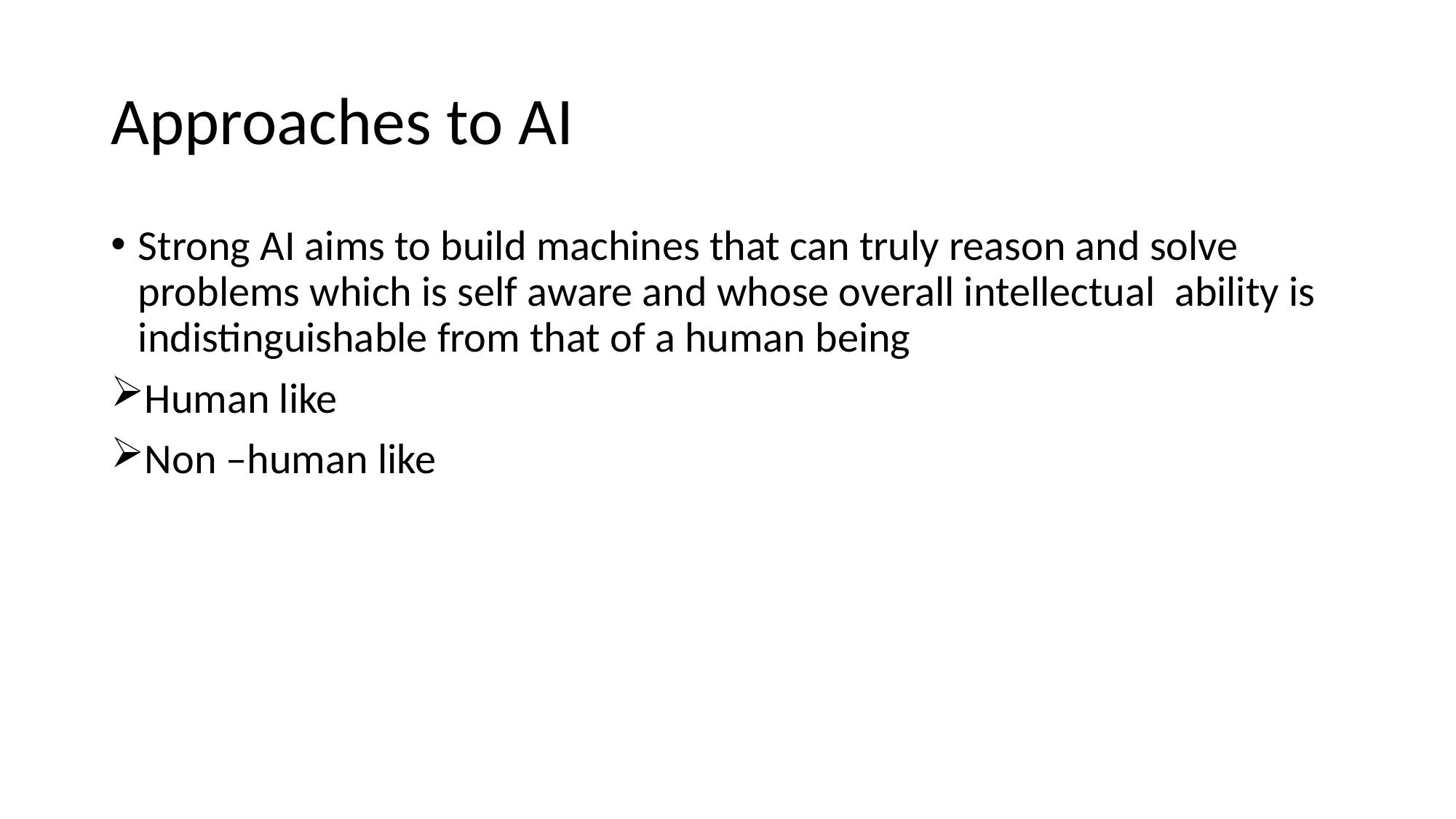

# Approaches to AI
Strong AI aims to build machines that can truly reason and solve problems which is self aware and whose overall intellectual  ability is indistinguishable from that of a human being
Human like
Non –human like